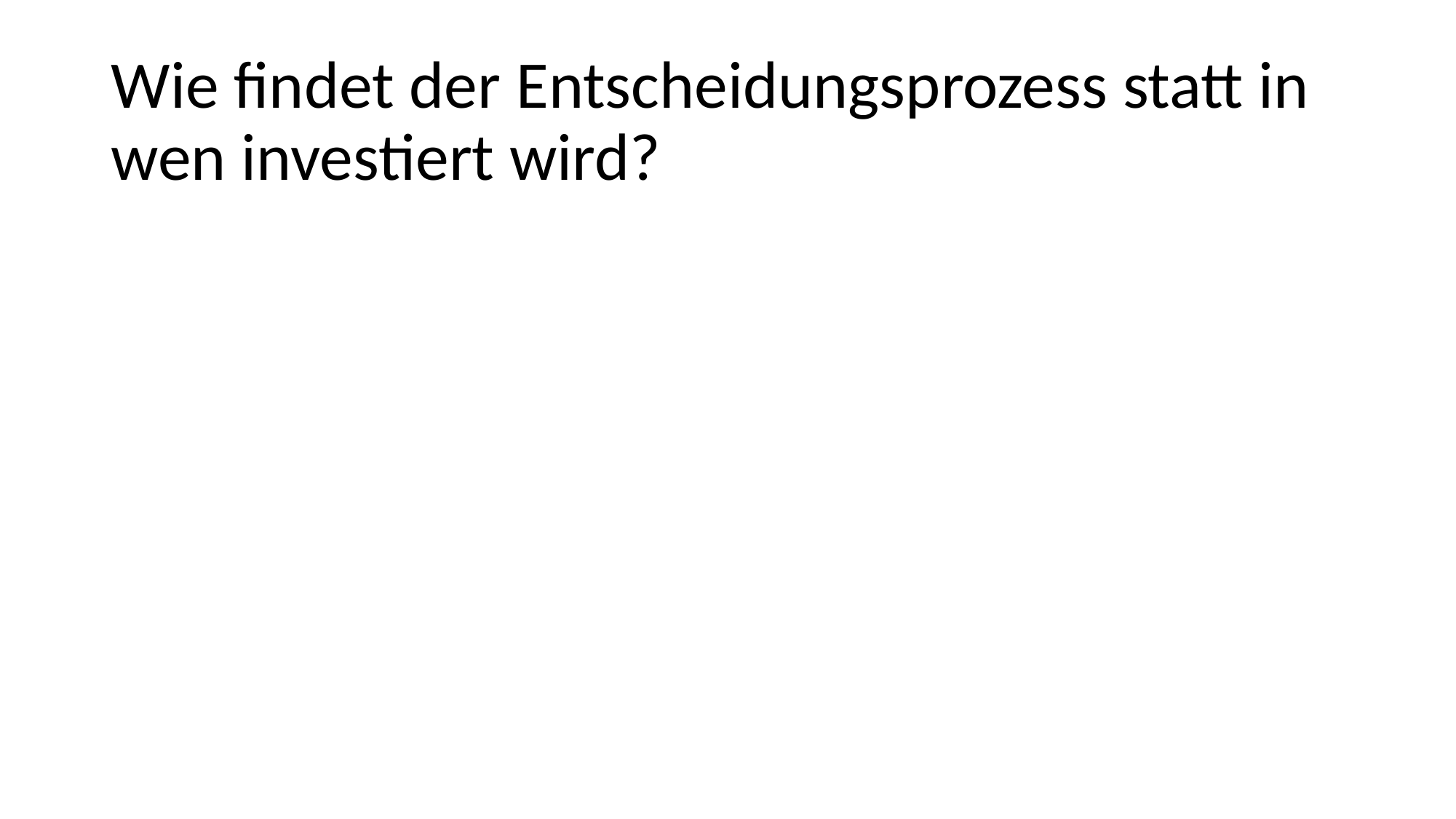

# Wie findet der Entscheidungsprozess statt in wen investiert wird?